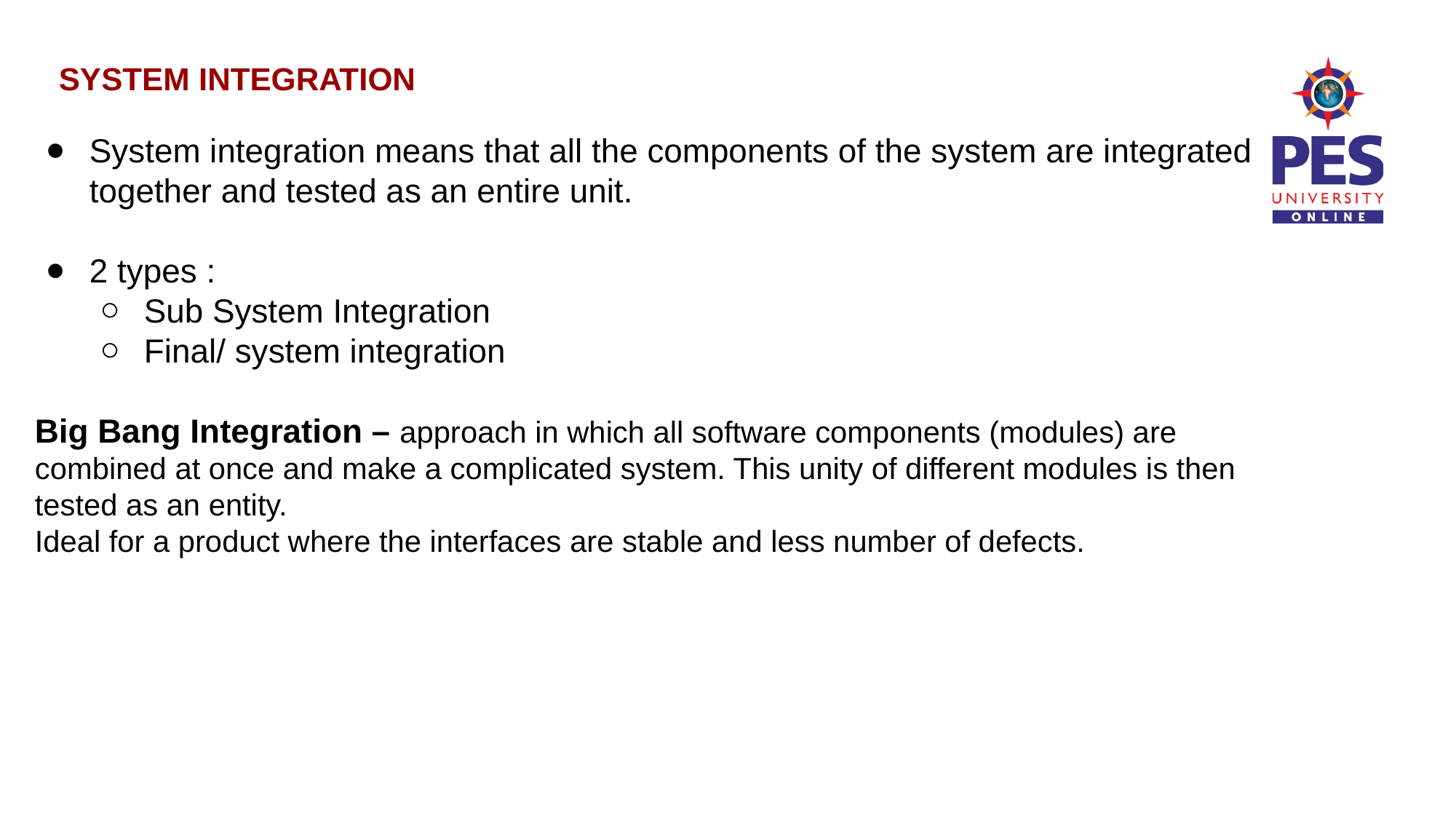

SYSTEM INTEGRATION
System integration means that all the components of the system are integrated together and tested as an entire unit.

2 types :
Sub System Integration
Final/ system integration

Big Bang Integration – approach in which all software components (modules) are combined at once and make a complicated system. This unity of different modules is then tested as an entity.
Ideal for a product where the interfaces are stable and less number of defects.